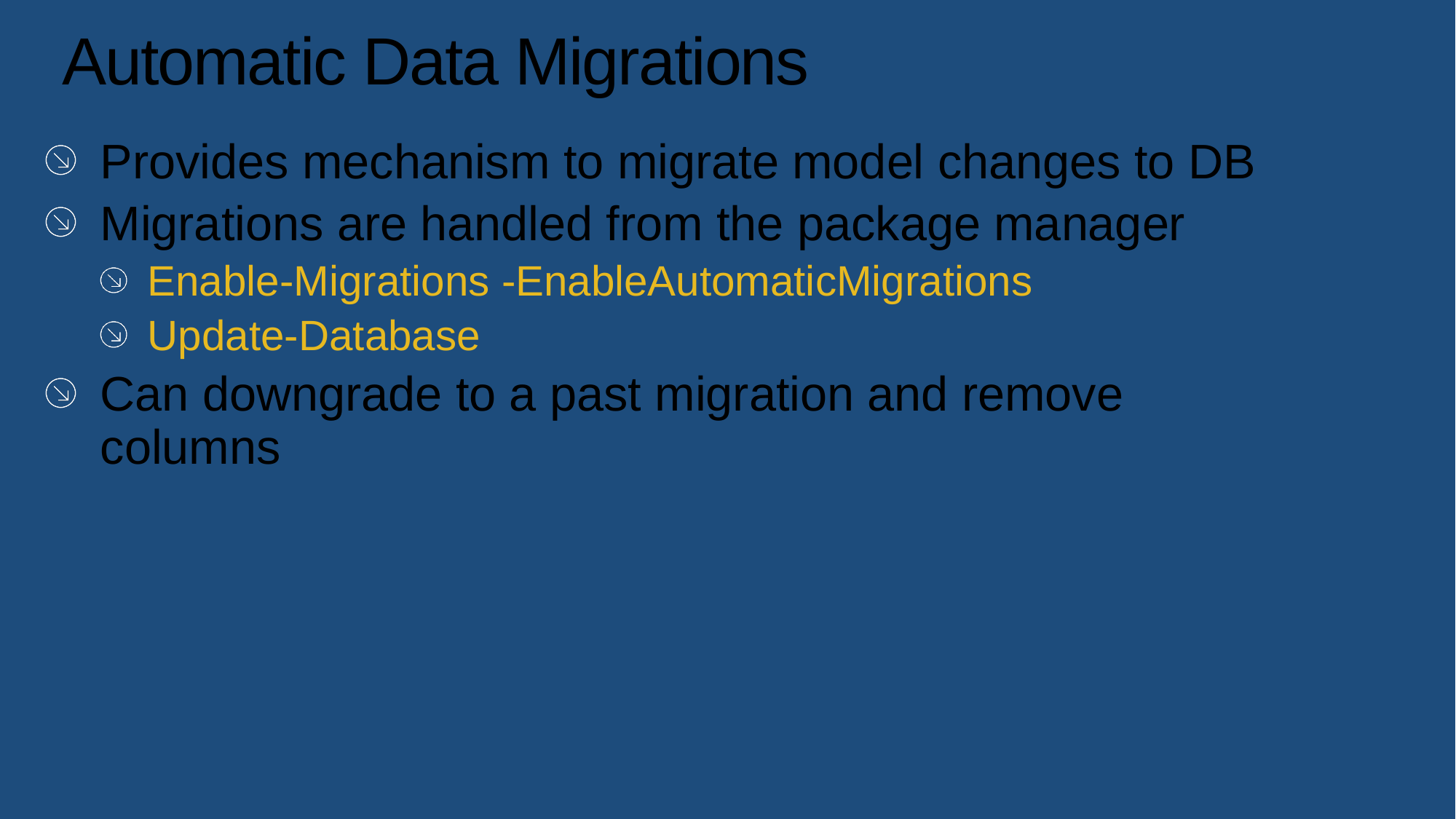

# Automatic Data Migrations
Provides mechanism to migrate model changes to DB
Migrations are handled from the package manager
Enable-Migrations -EnableAutomaticMigrations
Update-Database
Can downgrade to a past migration and remove columns